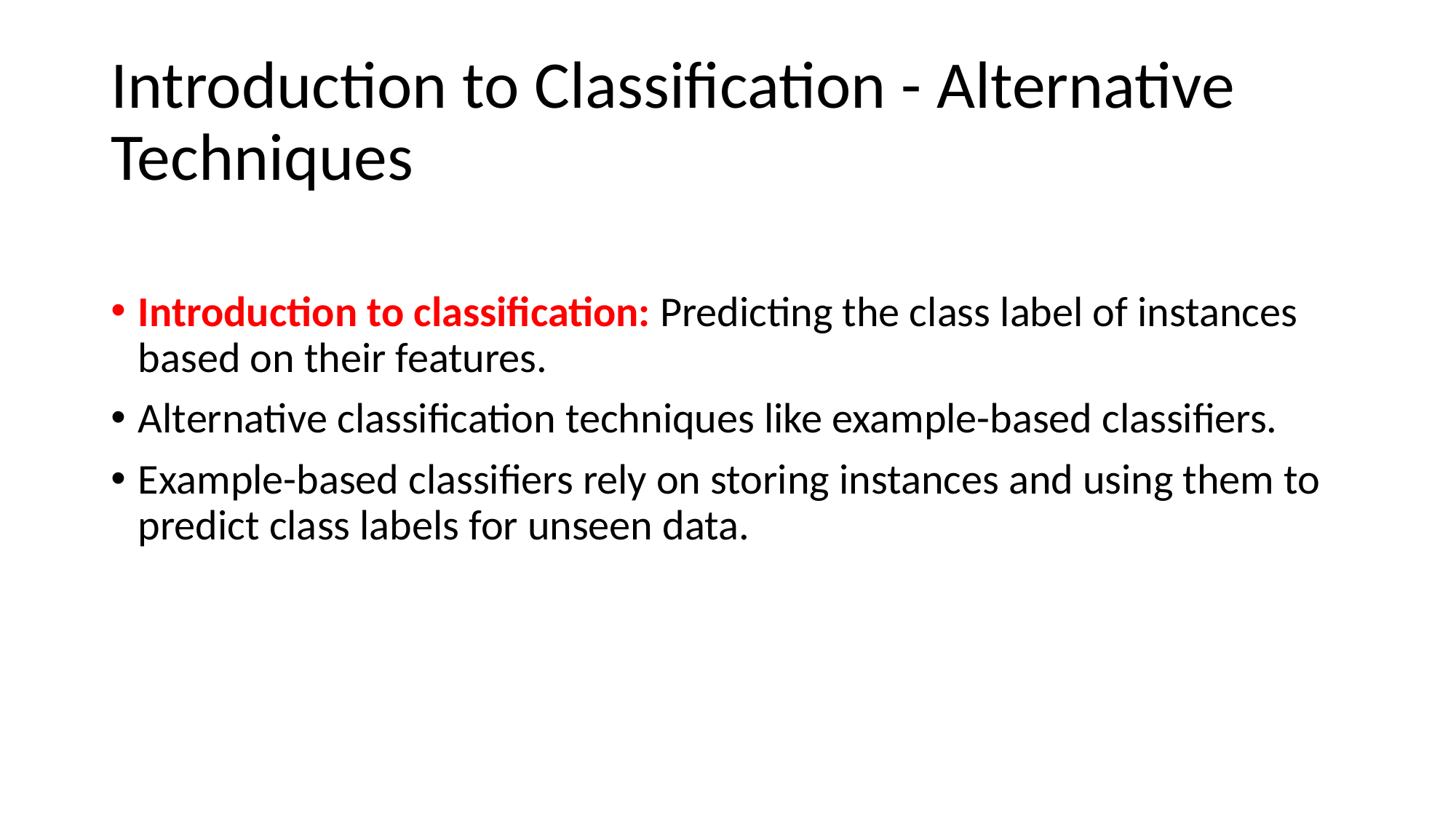

# Introduction to Classification - Alternative Techniques

Introduction to classification: Predicting the class label of instances based on their features.
Alternative classification techniques like example-based classifiers.
Example-based classifiers rely on storing instances and using them to predict class labels for unseen data.